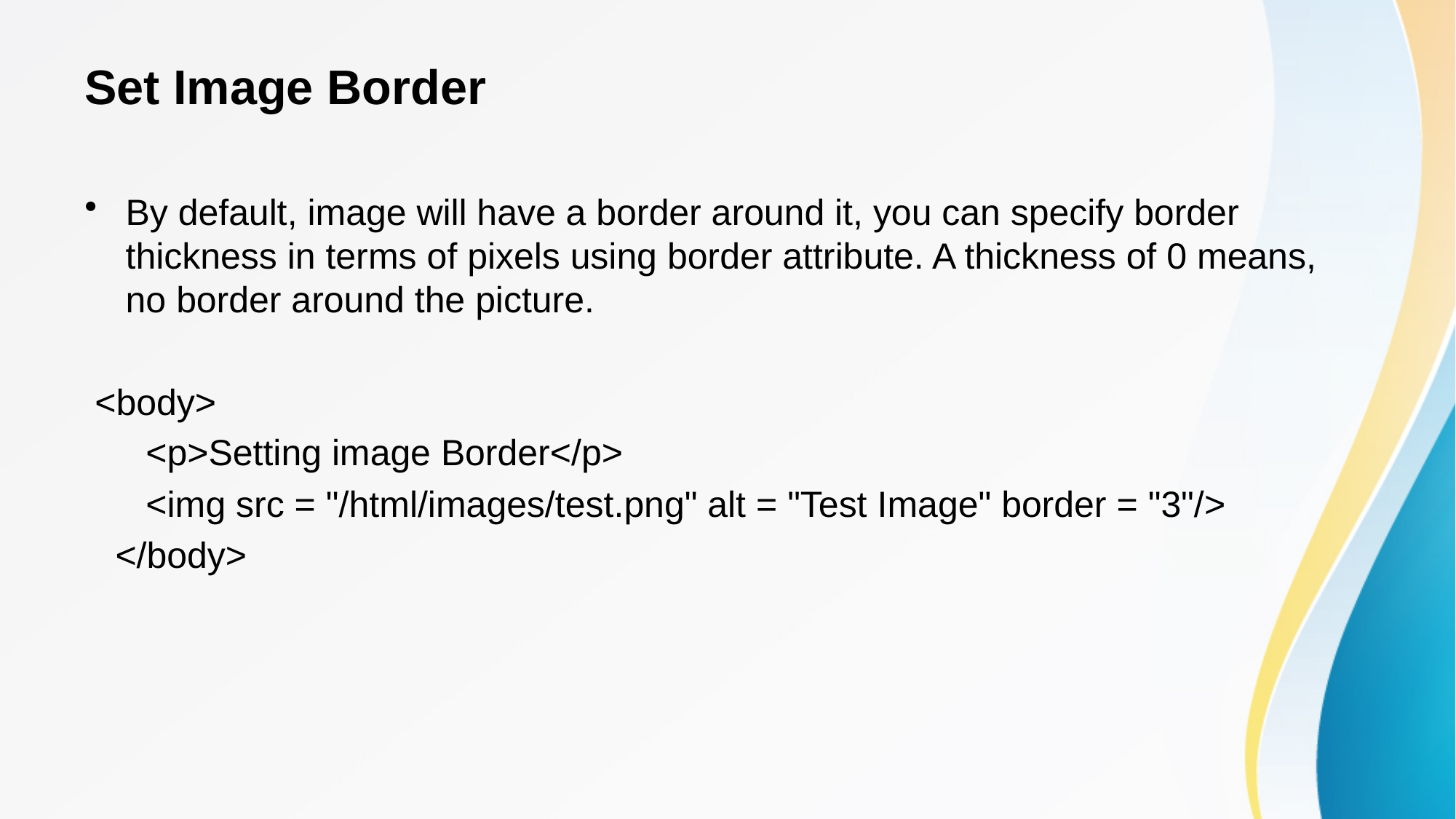

Set Image Border

By default, image will have a border around it, you can specify border thickness in terms of pixels using border attribute. A thickness of 0 means, no border around the picture.

 <body>
      <p>Setting image Border</p>
      <img src = "/html/images/test.png" alt = "Test Image" border = "3"/>
   </body>